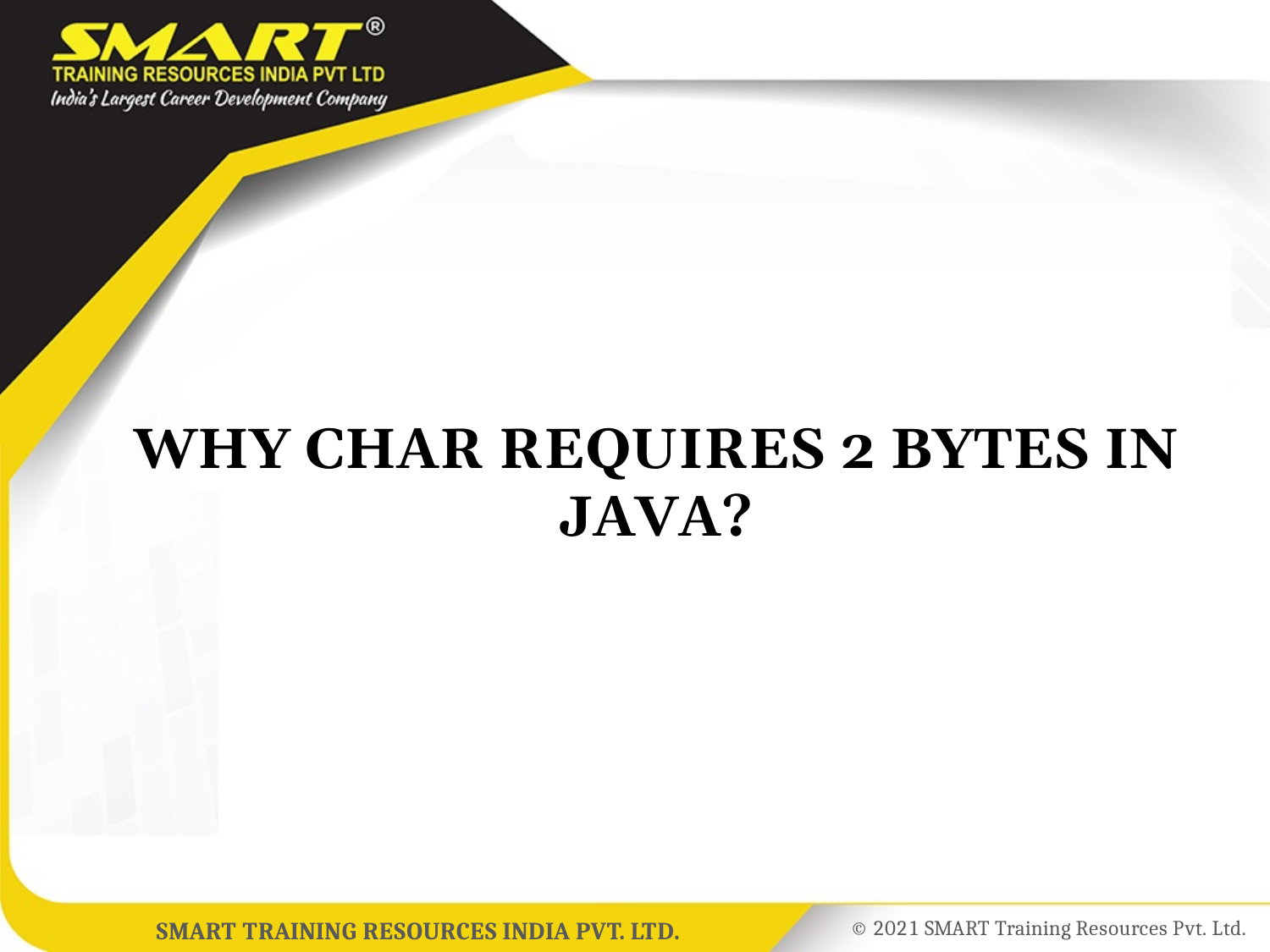

# WHY CHAR REQUIRES 2 BYTES IN JAVA?